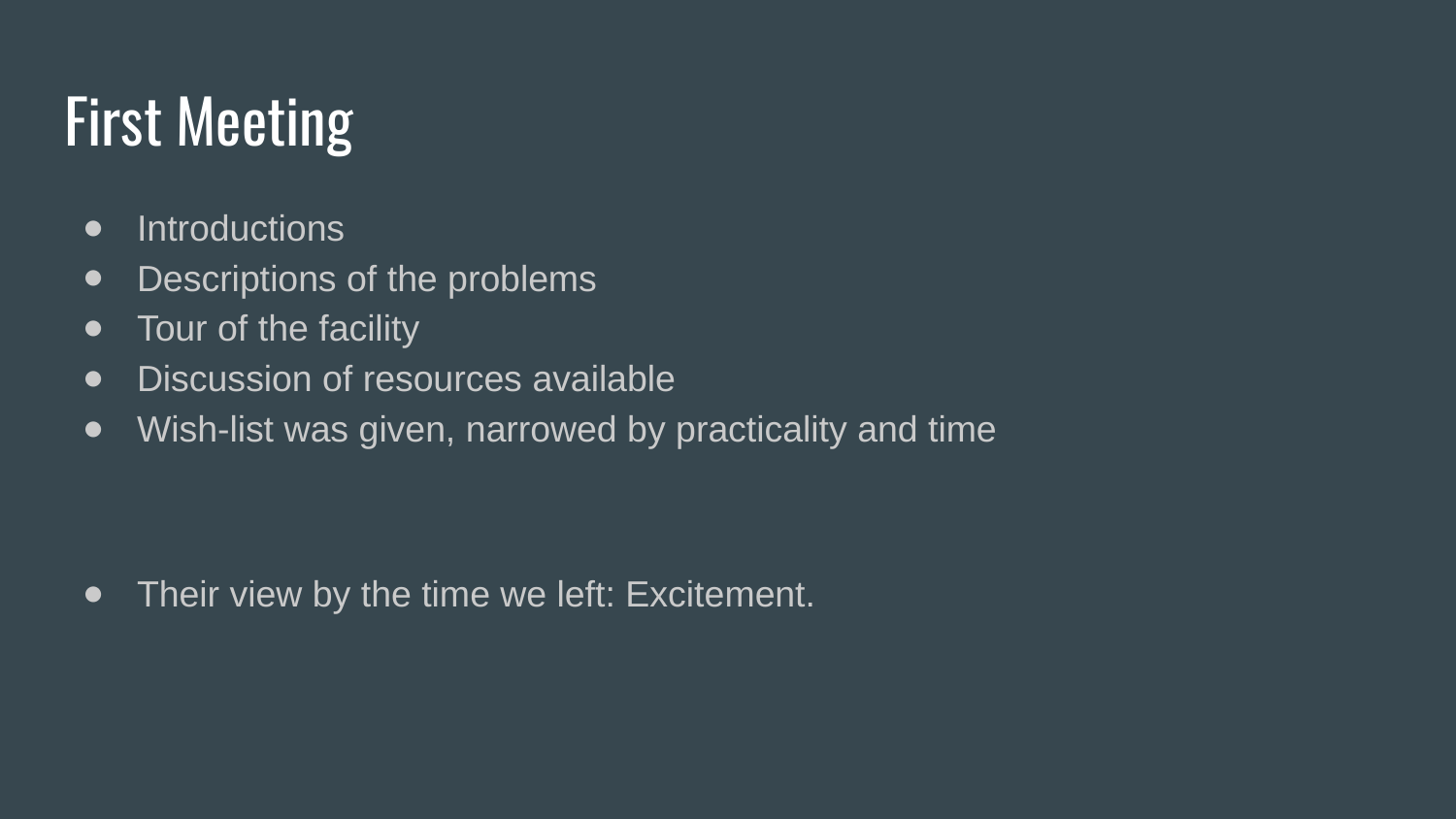

# First Meeting
Introductions
Descriptions of the problems
Tour of the facility
Discussion of resources available
Wish-list was given, narrowed by practicality and time

Their view by the time we left: Excitement.